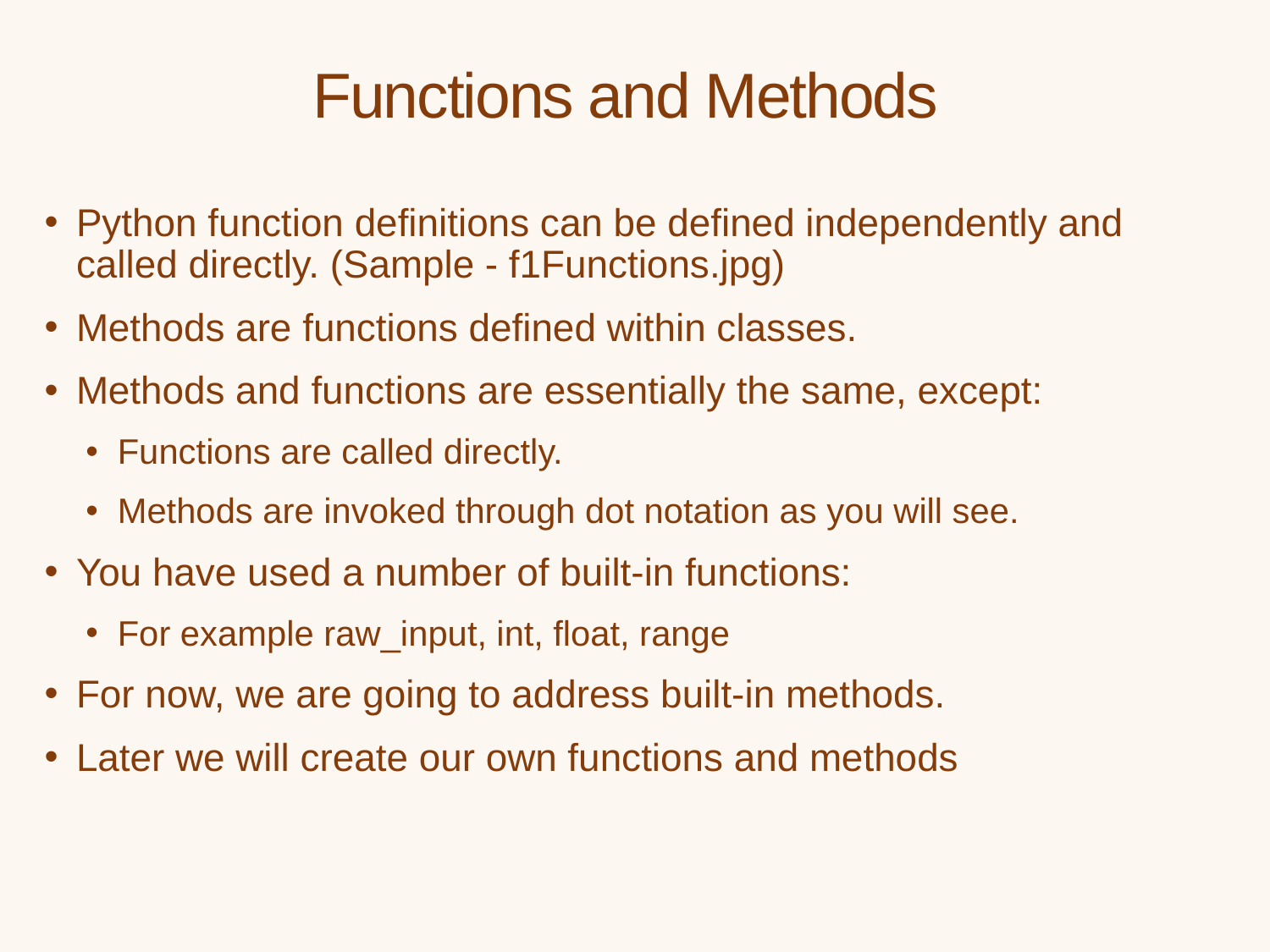

# Functions and Methods
Python function definitions can be defined independently and called directly. (Sample - f1Functions.jpg)
Methods are functions defined within classes.
Methods and functions are essentially the same, except:
Functions are called directly.
Methods are invoked through dot notation as you will see.
You have used a number of built-in functions:
For example raw_input, int, float, range
For now, we are going to address built-in methods.
Later we will create our own functions and methods